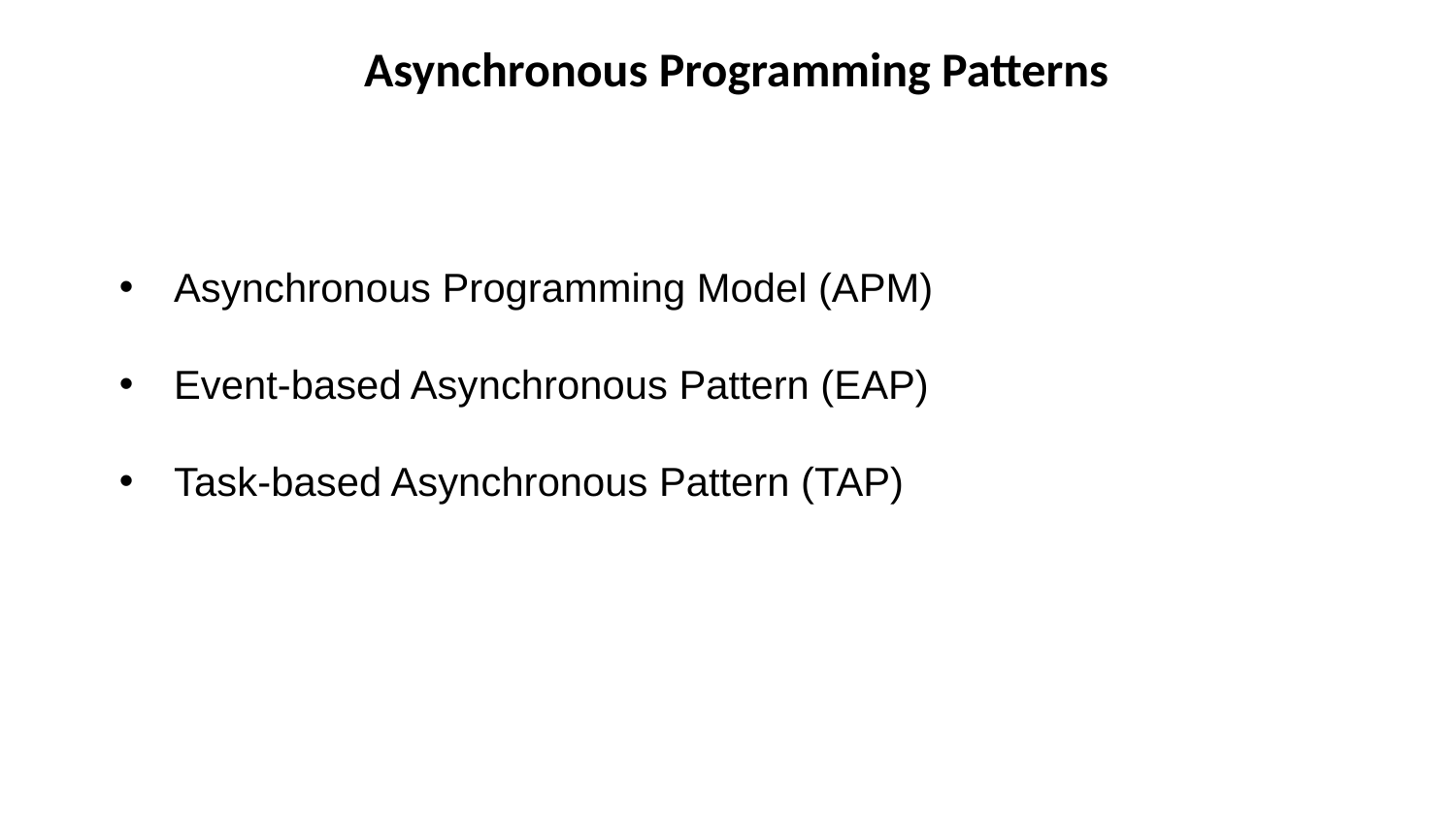

Asynchronous Programming Patterns
Asynchronous Programming Model (APM)
Event-based Asynchronous Pattern (EAP)
Task-based Asynchronous Pattern (TAP)